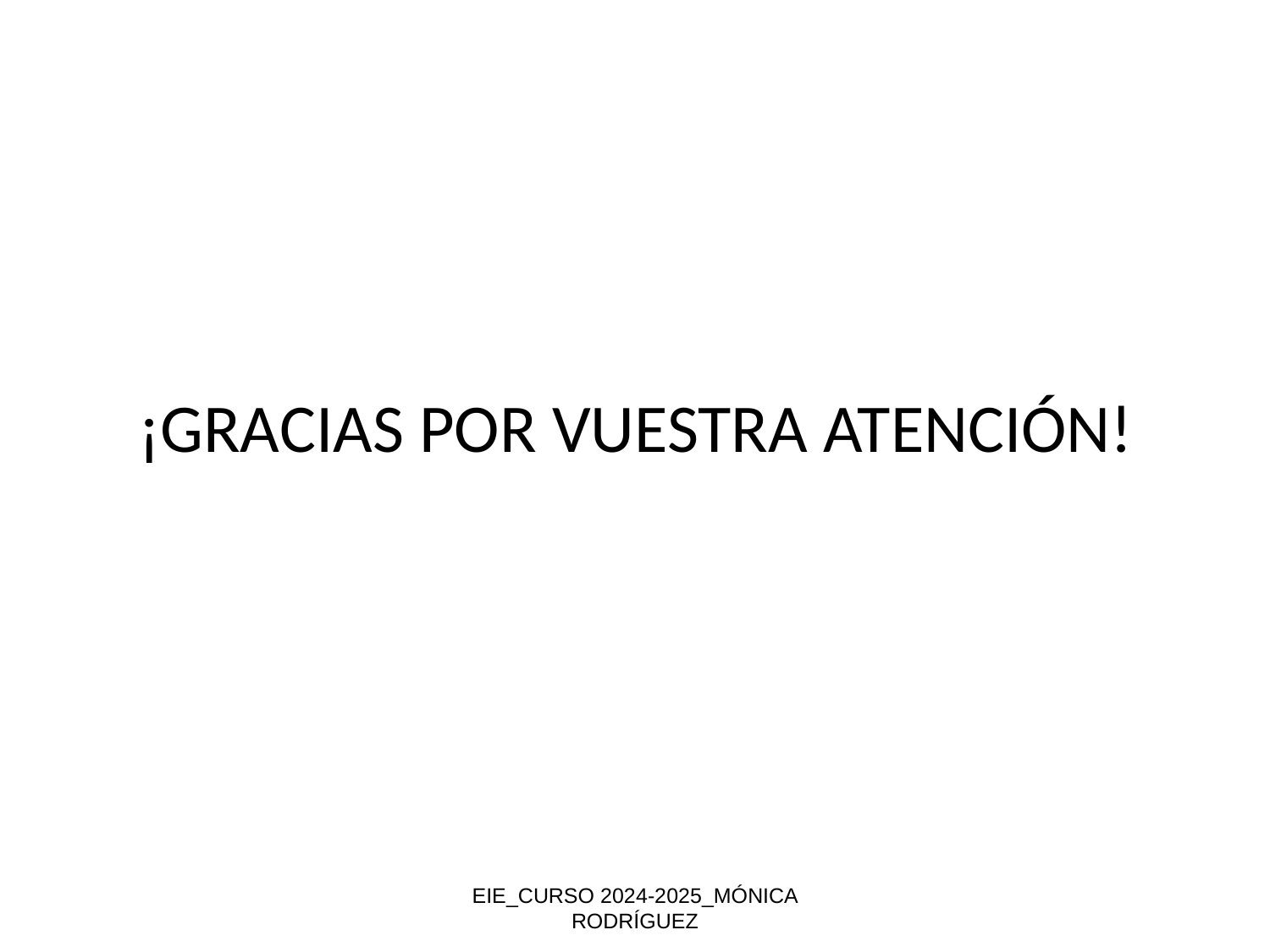

¡GRACIAS POR VUESTRA ATENCIÓN!
EIE_CURSO 2024-2025_MÓNICA RODRÍGUEZ